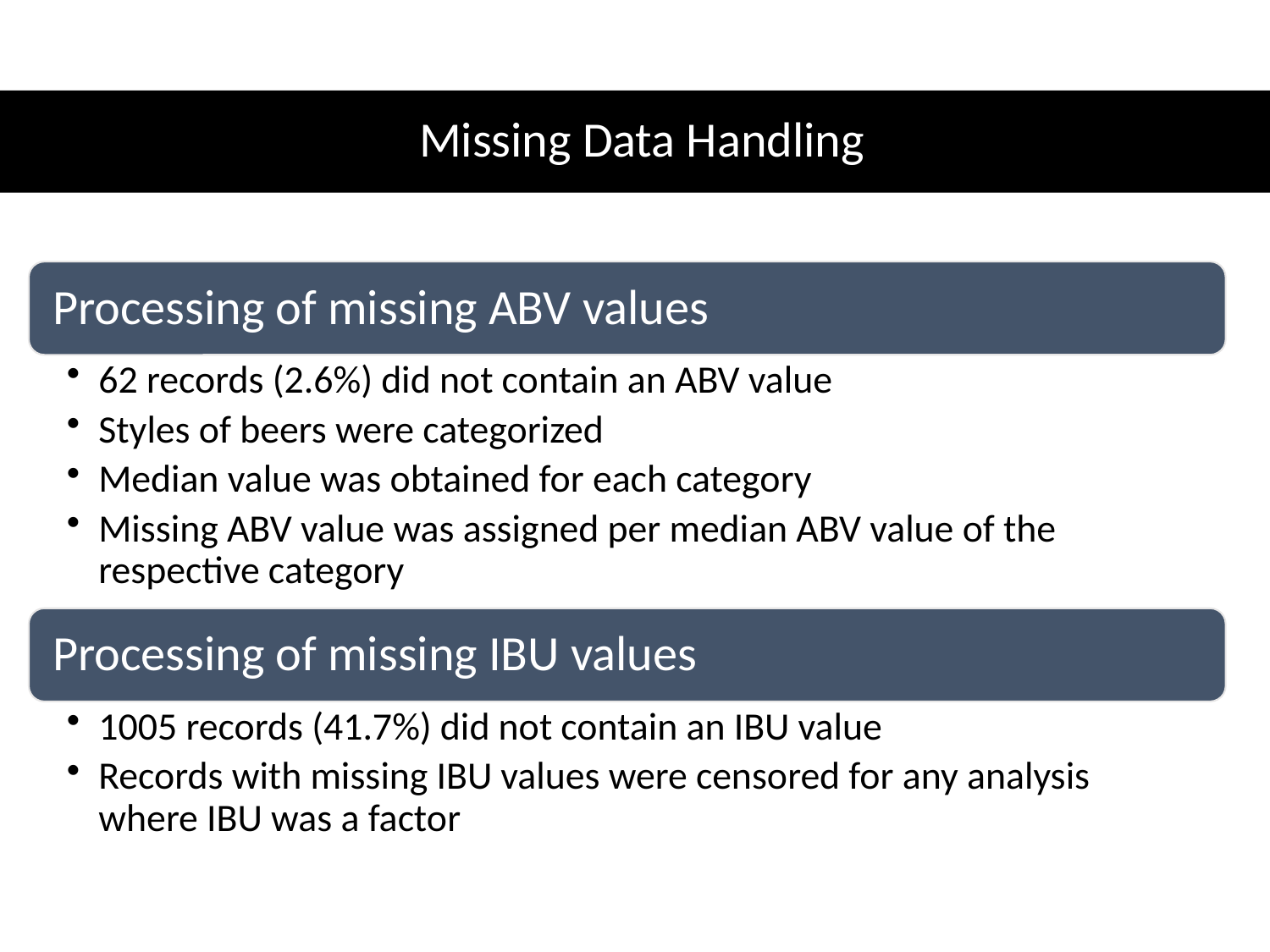

# Missing Data Handling

Processing of missing ABV values
62 records (2.6%) did not contain an ABV value
Styles of beers were categorized
Median value was obtained for each category
Missing ABV value was assigned per median ABV value of the respective category
Processing of missing IBU values
1005 records (41.7%) did not contain an IBU value
Records with missing IBU values were censored for any analysis where IBU was a factor